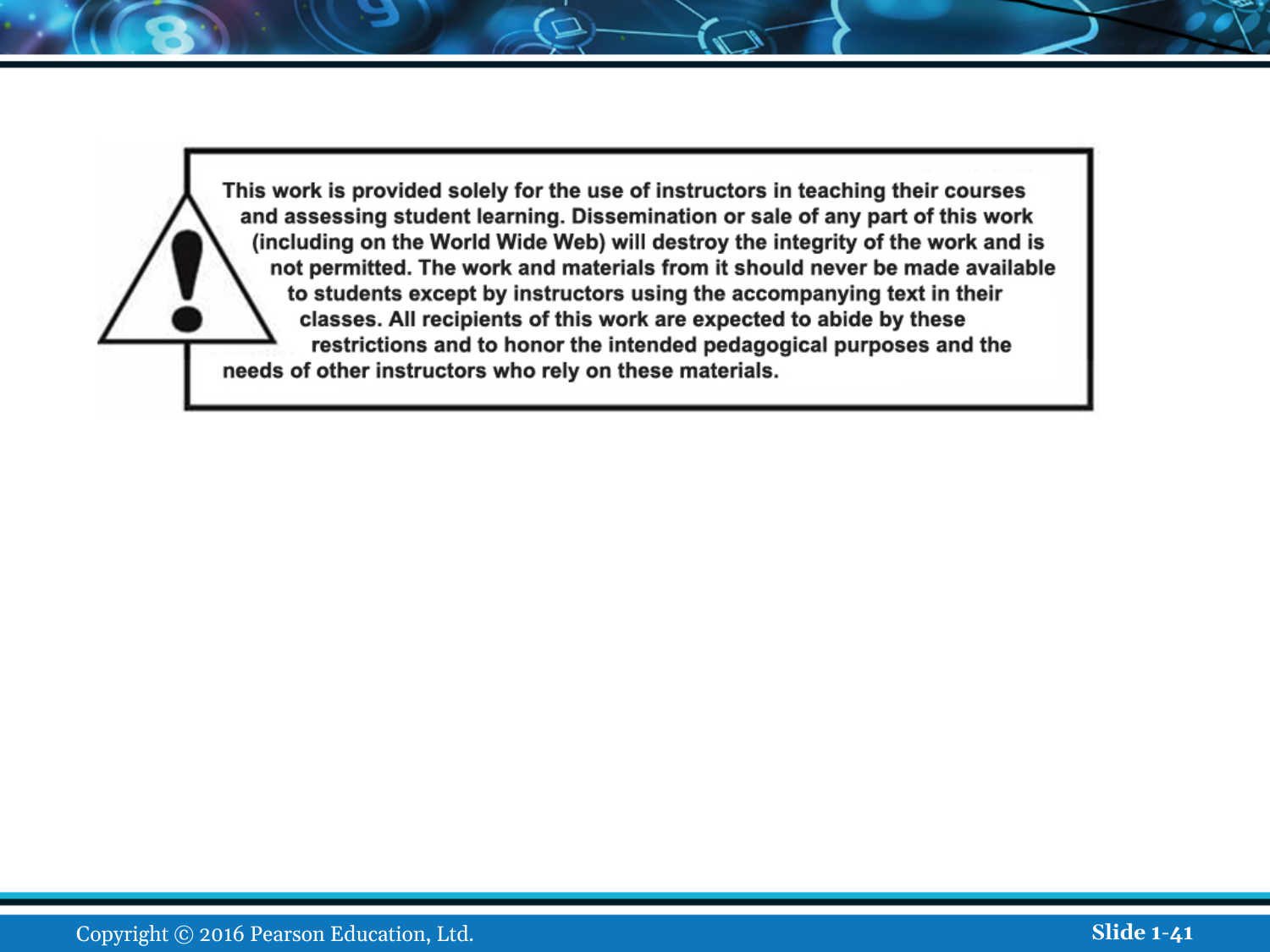

Copyright © 2016 Pearson Education, Ltd.
Slide 1-41